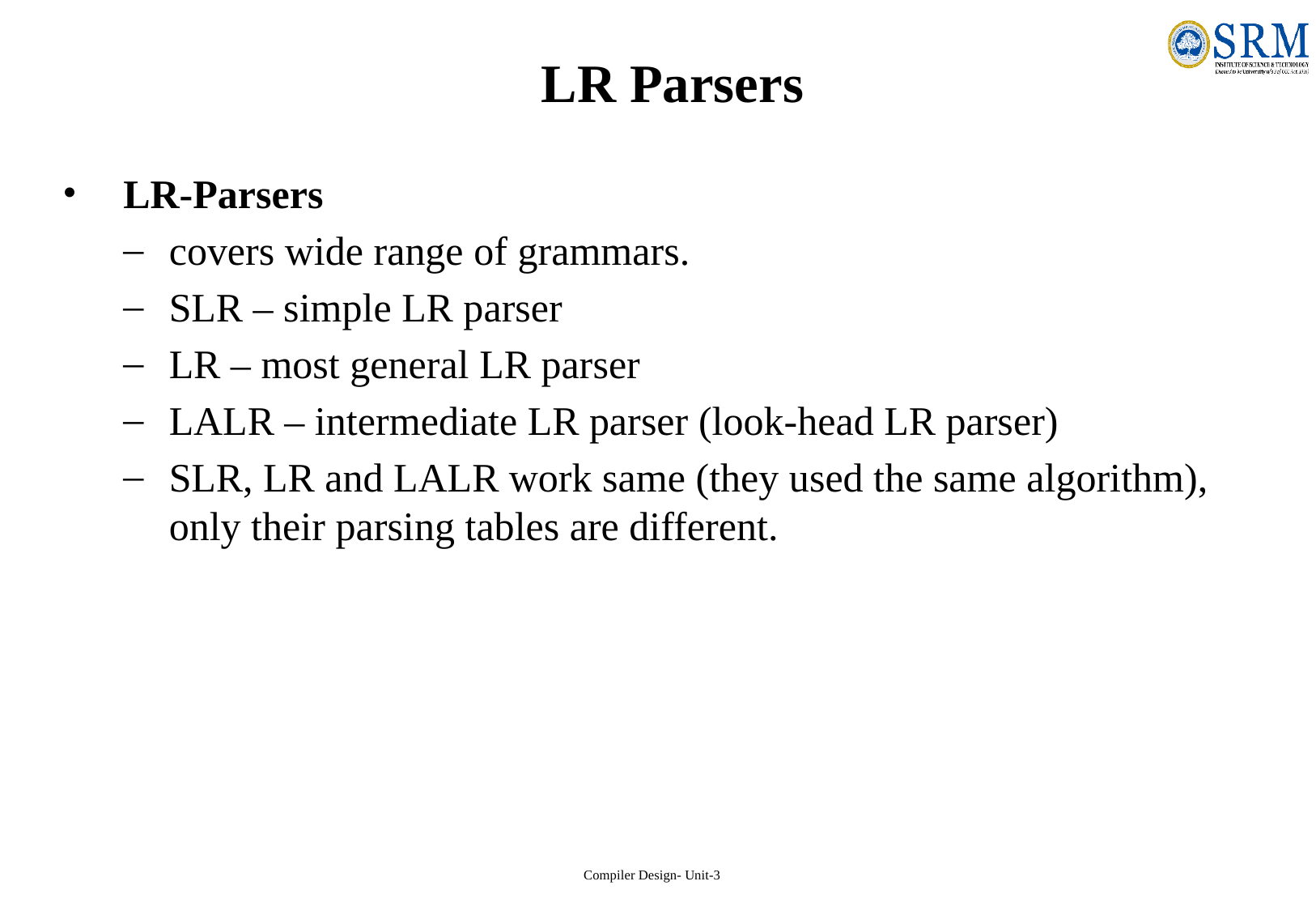

# LR Parsers
LR-Parsers
covers wide range of grammars.
SLR – simple LR parser
LR – most general LR parser
LALR – intermediate LR parser (look-head LR parser)
SLR, LR and LALR work same (they used the same algorithm), only their parsing tables are different.

Compiler Design- Unit-3